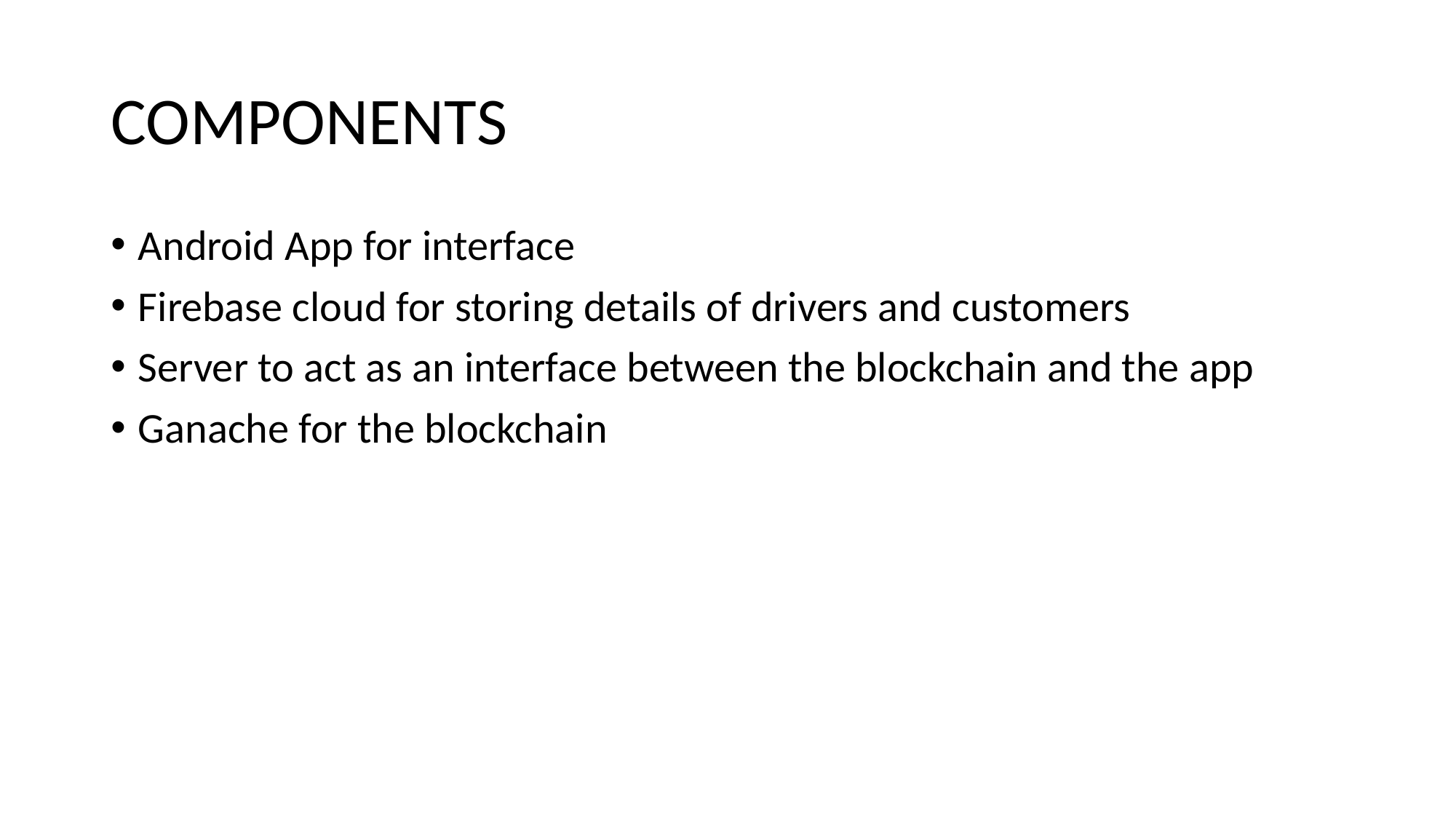

# COMPONENTS
Android App for interface
Firebase cloud for storing details of drivers and customers
Server to act as an interface between the blockchain and the app
Ganache for the blockchain